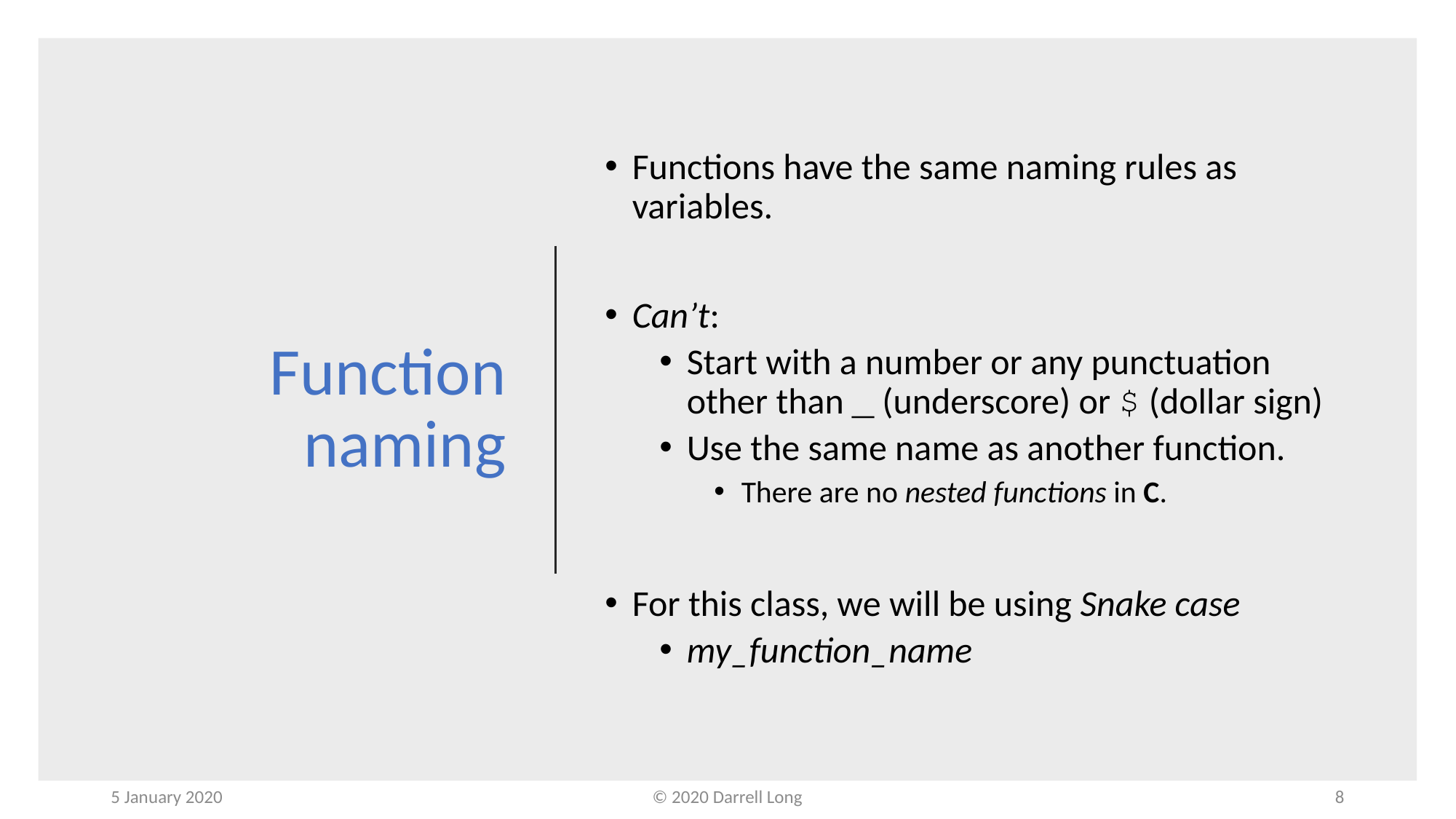

# Function naming
Functions have the same naming rules as variables.

Can’t:
Start with a number or any punctuation other than _ (underscore) or $ (dollar sign)
Use the same name as another function.
There are no nested functions in C.

For this class, we will be using Snake case
my_function_name
5 January 2020
© 2020 Darrell Long
8